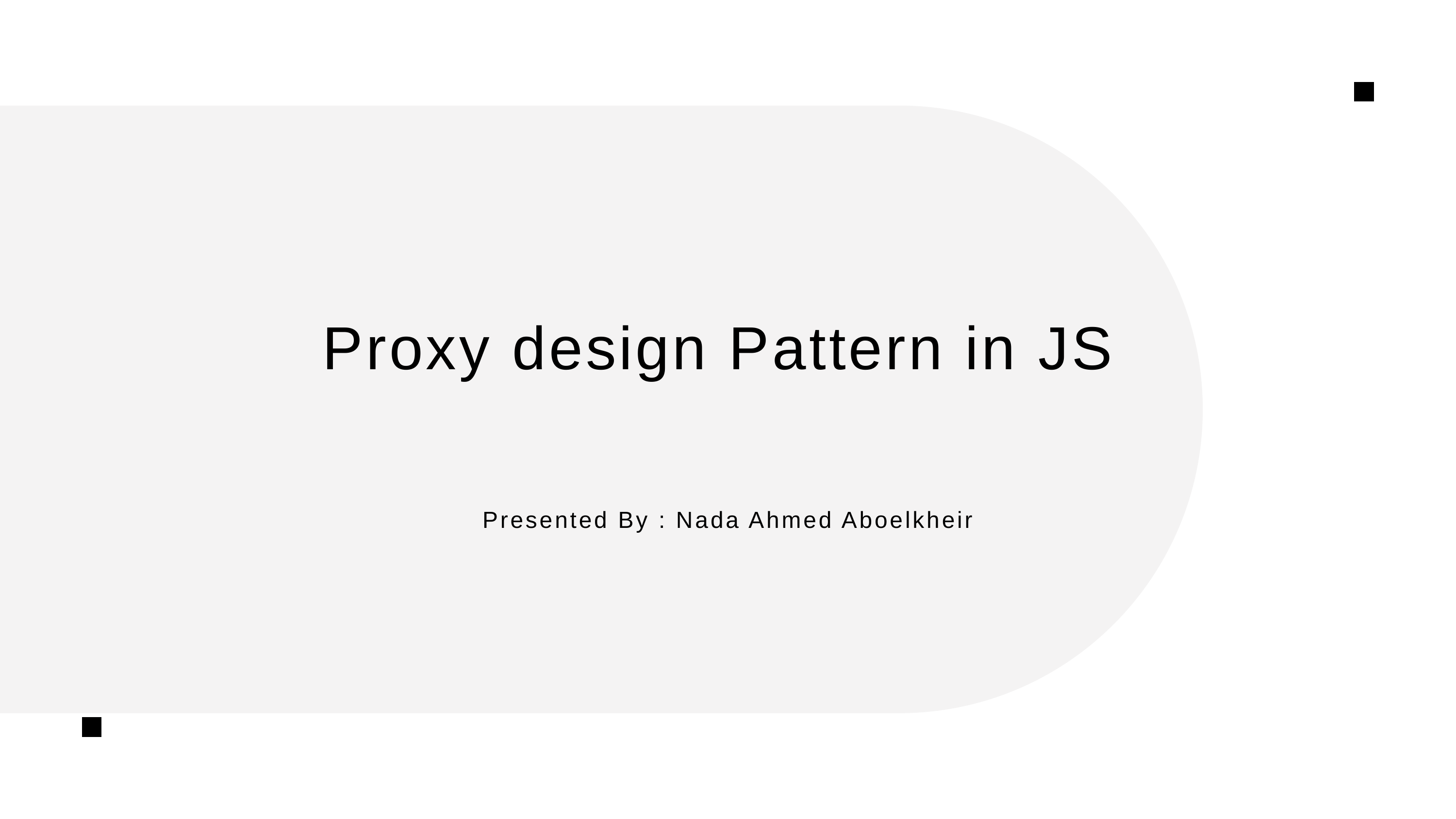

Proxy design Pattern in JS
Presented By : Nada Ahmed Aboelkheir